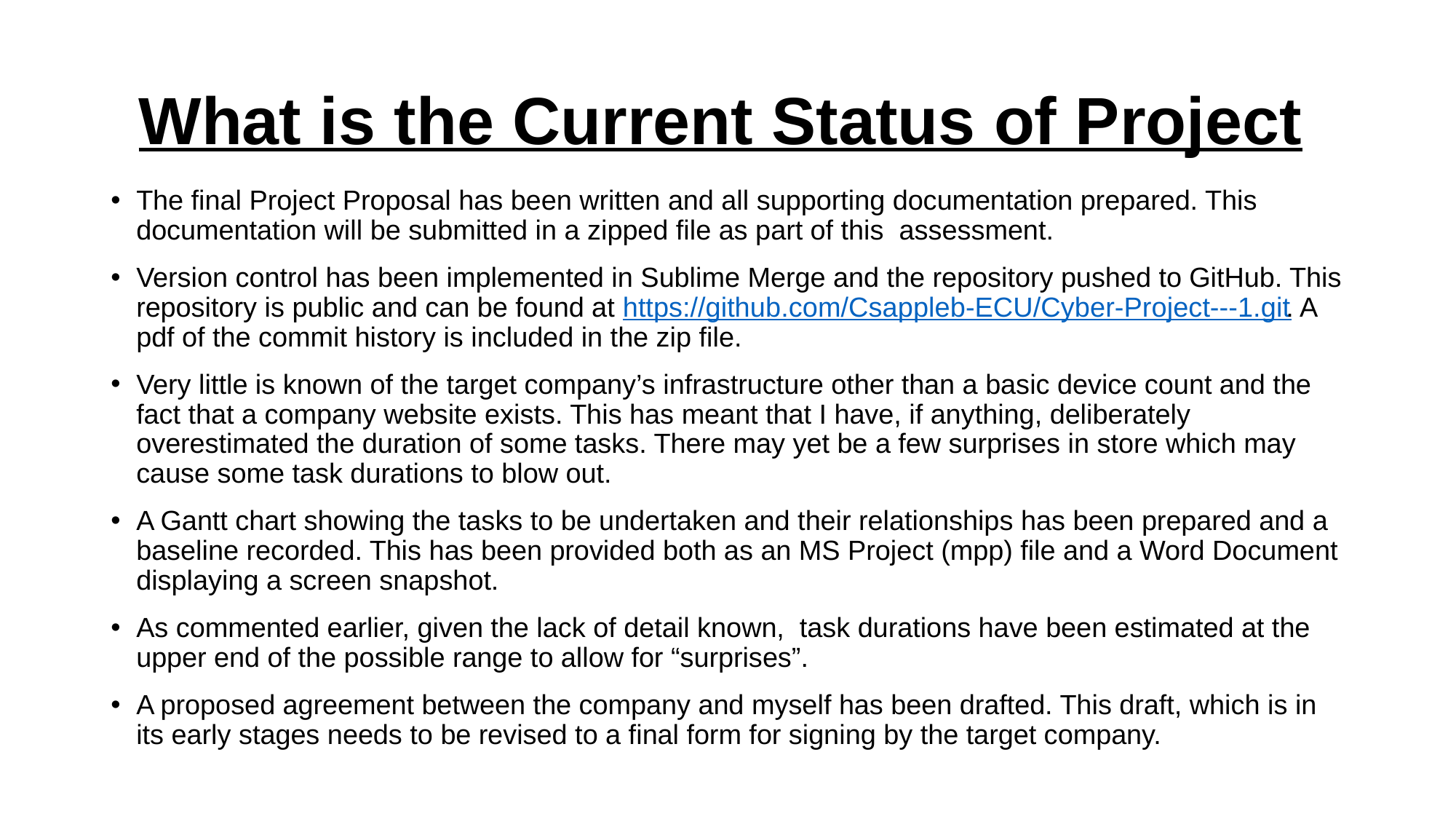

# What is the Current Status of Project
The final Project Proposal has been written and all supporting documentation prepared. This documentation will be submitted in a zipped file as part of this  assessment.
Version control has been implemented in Sublime Merge and the repository pushed to GitHub. This repository is public and can be found at https://github.com/Csappleb-ECU/Cyber-Project---1.git. A pdf of the commit history is included in the zip file.
Very little is known of the target company’s infrastructure other than a basic device count and the fact that a company website exists. This has meant that I have, if anything, deliberately overestimated the duration of some tasks. There may yet be a few surprises in store which may cause some task durations to blow out.
A Gantt chart showing the tasks to be undertaken and their relationships has been prepared and a baseline recorded. This has been provided both as an MS Project (mpp) file and a Word Document displaying a screen snapshot.
As commented earlier, given the lack of detail known,  task durations have been estimated at the upper end of the possible range to allow for “surprises”.
A proposed agreement between the company and myself has been drafted. This draft, which is in its early stages needs to be revised to a final form for signing by the target company.